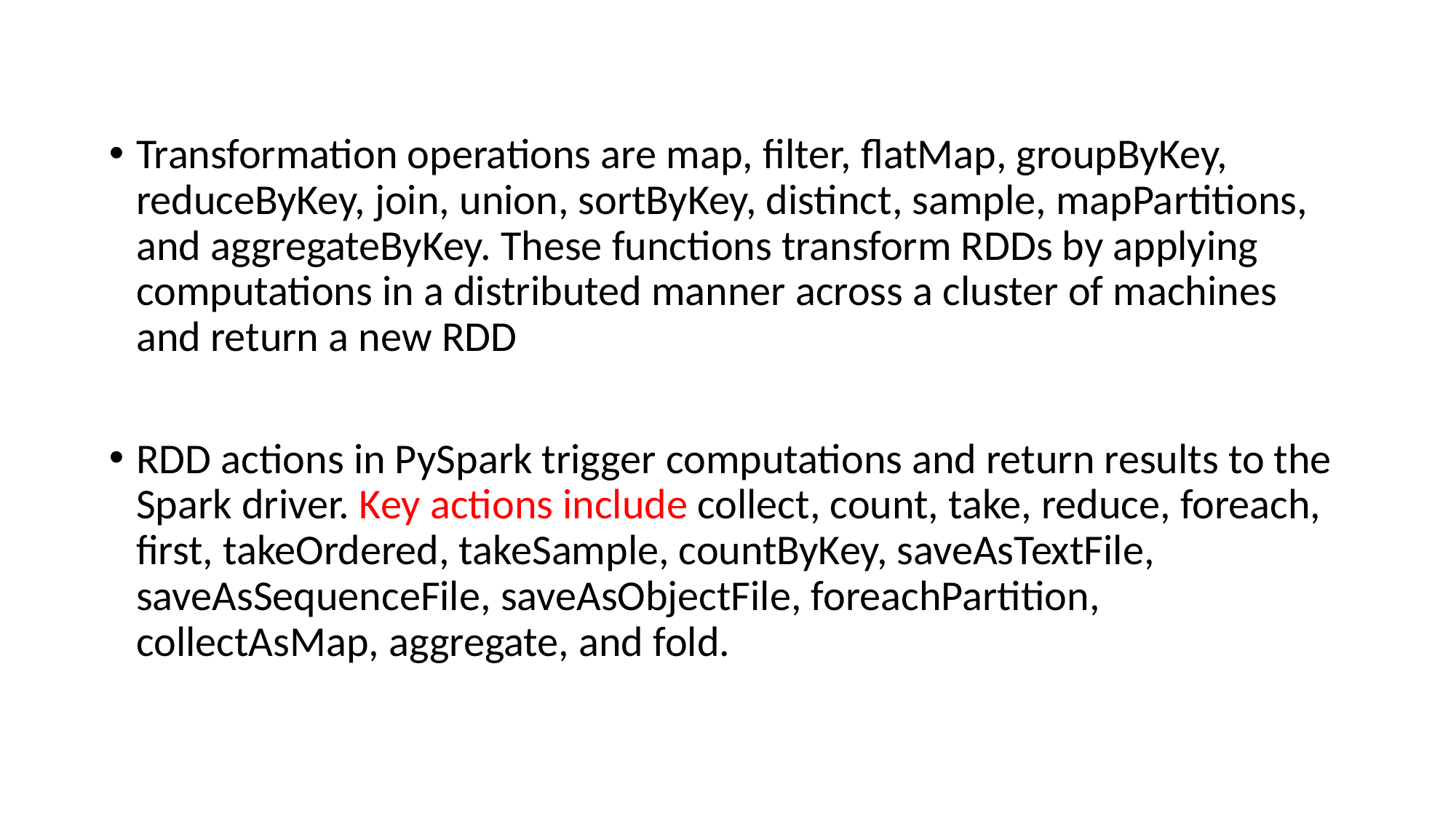

Transformation operations are map, filter, flatMap, groupByKey, reduceByKey, join, union, sortByKey, distinct, sample, mapPartitions, and aggregateByKey. These functions transform RDDs by applying computations in a distributed manner across a cluster of machines and return a new RDD

RDD actions in PySpark trigger computations and return results to the Spark driver. Key actions include collect, count, take, reduce, foreach, first, takeOrdered, takeSample, countByKey, saveAsTextFile, saveAsSequenceFile, saveAsObjectFile, foreachPartition, collectAsMap, aggregate, and fold.